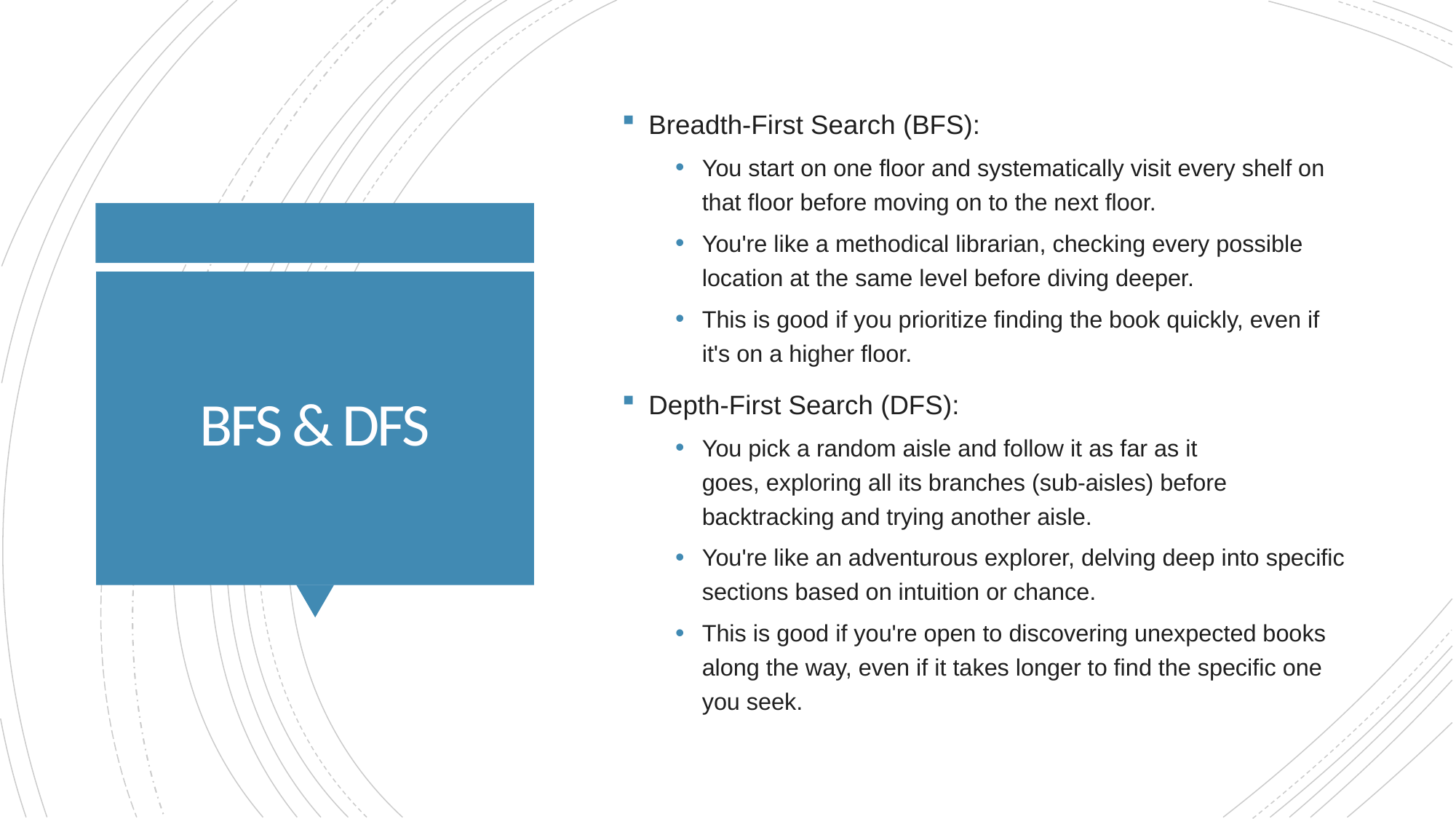

Breadth-First Search (BFS):
You start on one floor and systematically visit every shelf on that floor before moving on to the next floor.
You're like a methodical librarian, checking every possible location at the same level before diving deeper.
This is good if you prioritize finding the book quickly, even if it's on a higher floor.
Depth-First Search (DFS):
You pick a random aisle and follow it as far as it goes, exploring all its branches (sub-aisles) before backtracking and trying another aisle.
You're like an adventurous explorer, delving deep into specific sections based on intuition or chance.
This is good if you're open to discovering unexpected books along the way, even if it takes longer to find the specific one you seek.

# BFS & DFS